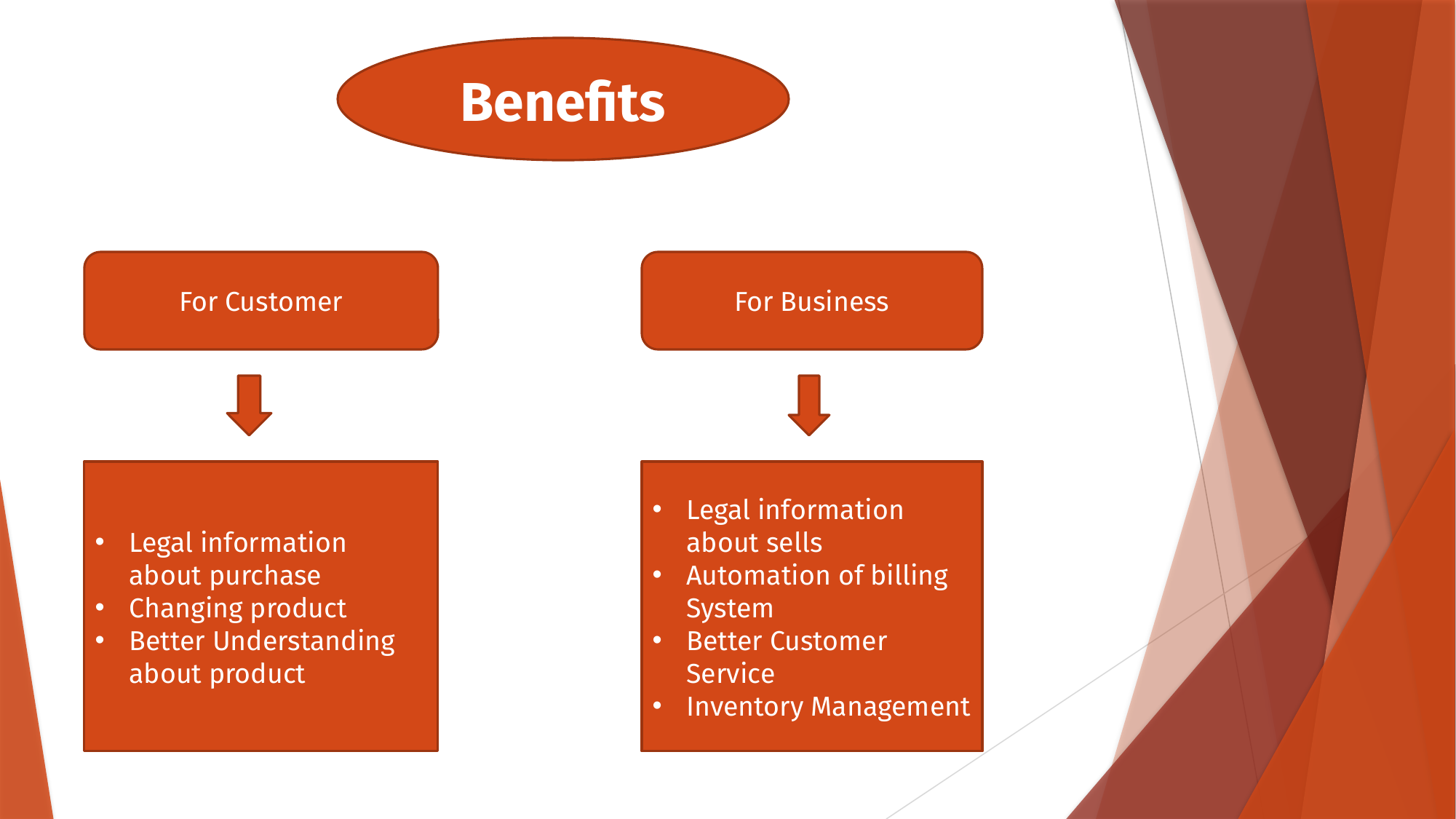

Benefits
For Customer
For Business

Legal information about purchase
Changing product
Better Understanding about product
Legal information about sells
Automation of billing System
Better Customer Service
Inventory Management